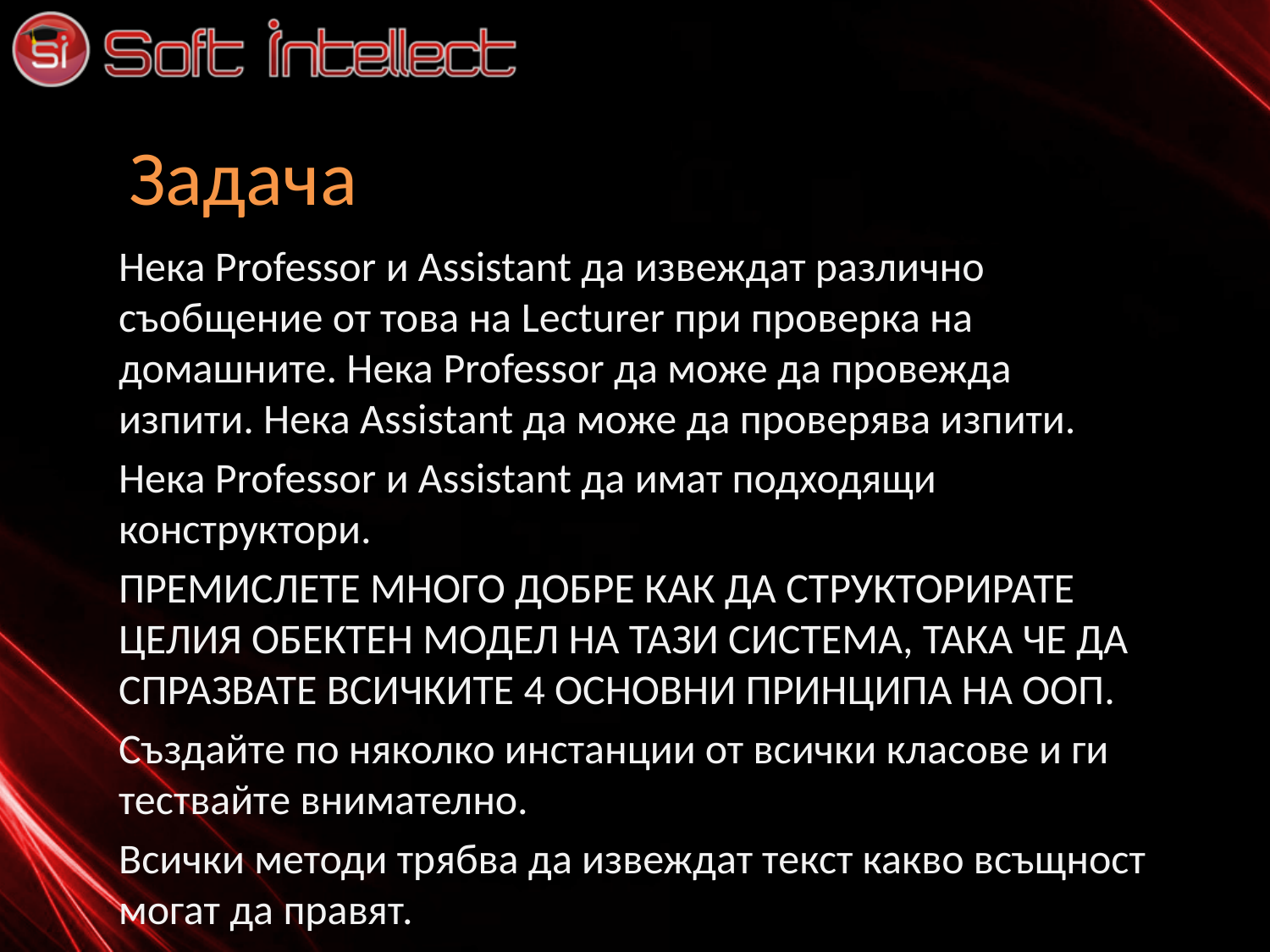

# Задачa
Нека Professor и Assistant да извеждат различно съобщение от това на Lecturer при проверка на домашните. Нека Professor да може да провежда изпити. Нека Assistant да може да проверява изпити.
Нека Professor и Assistant да имат подходящи конструктори.
ПРЕМИСЛЕТЕ МНОГО ДОБРЕ КАК ДА СТРУКТОРИРАТЕ ЦЕЛИЯ ОБЕКТЕН МОДЕЛ НА ТАЗИ СИСТЕМА, ТАКА ЧЕ ДА СПРАЗВАТЕ ВСИЧКИТЕ 4 ОСНОВНИ ПРИНЦИПА НА ООП.
Създайте по няколко инстанции от всички класове и ги тествайте внимателно.
Всички методи трябва да извеждат текст какво всъщност могат да правят.